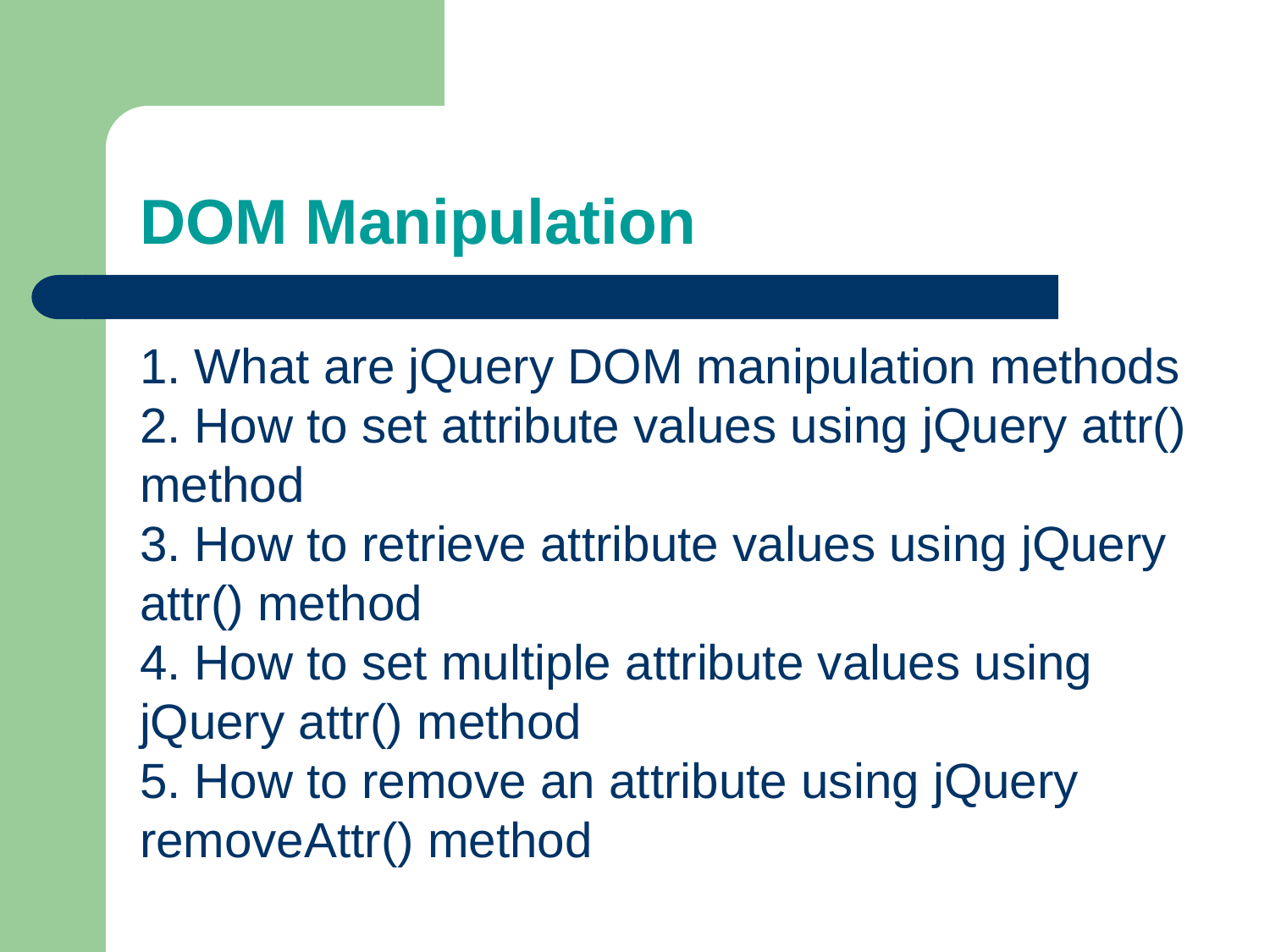

# DOM Manipulation
1. What are jQuery DOM manipulation methods
2. How to set attribute values using jQuery attr() method
3. How to retrieve attribute values using jQuery attr() method
4. How to set multiple attribute values using jQuery attr() method
5. How to remove an attribute using jQuery removeAttr() method